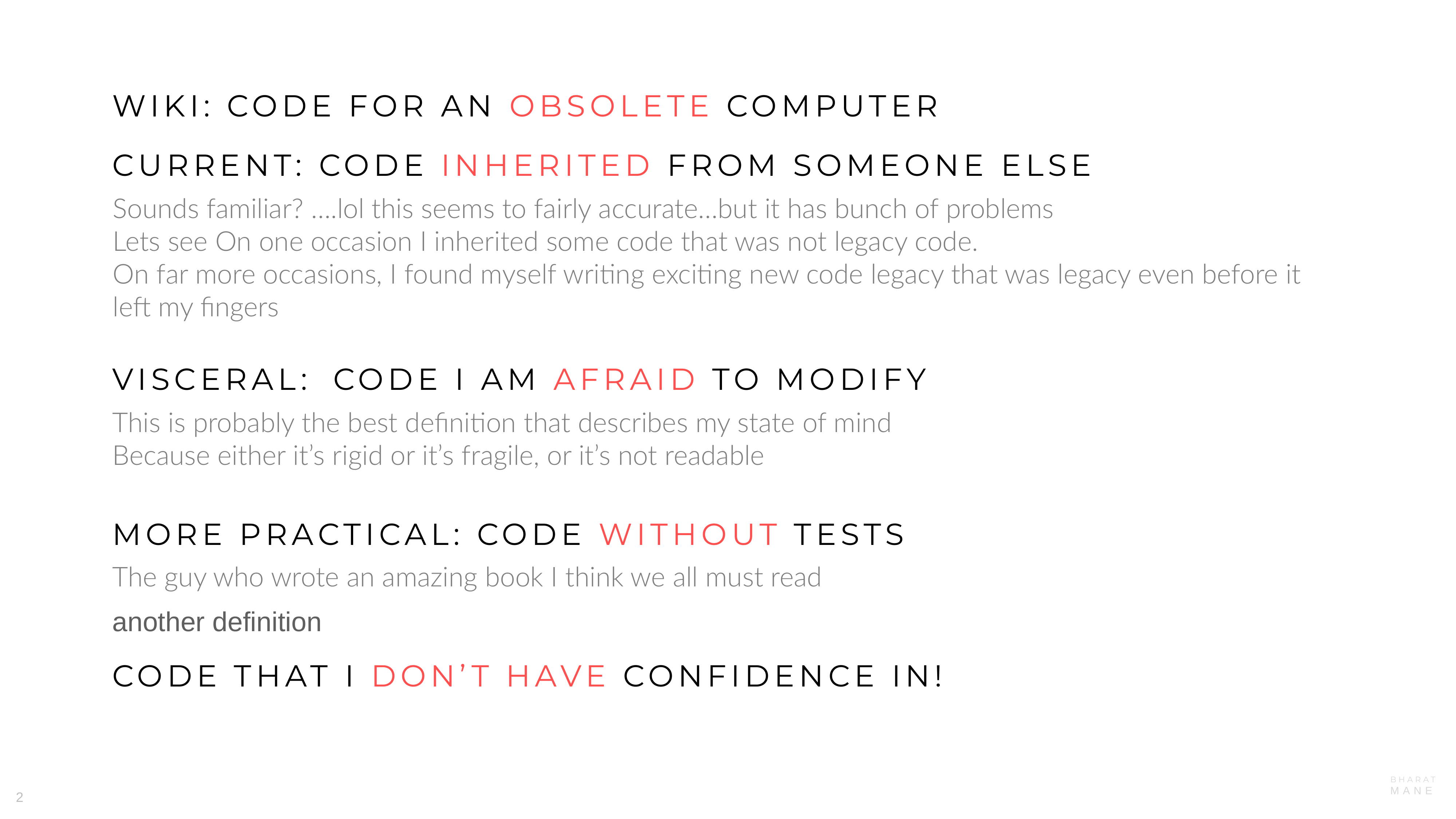

WIKI: Code for an obsolete computer
Current: Code inherited from someone else
Sounds familiar? ….lol this seems to fairly accurate…but it has bunch of problems
Lets see On one occasion I inherited some code that was not legacy code.
On far more occasions, I found myself writing exciting new code legacy that was legacy even before it left my fingers
Visceral:  Code I am afraid to modify
This is probably the best definition that describes my state of mind
Because either it’s rigid or it’s fragile, or it’s not readable
more practical: Code without tests
The guy who wrote an amazing book I think we all must read
another definition
code that I don’t have confidence in!